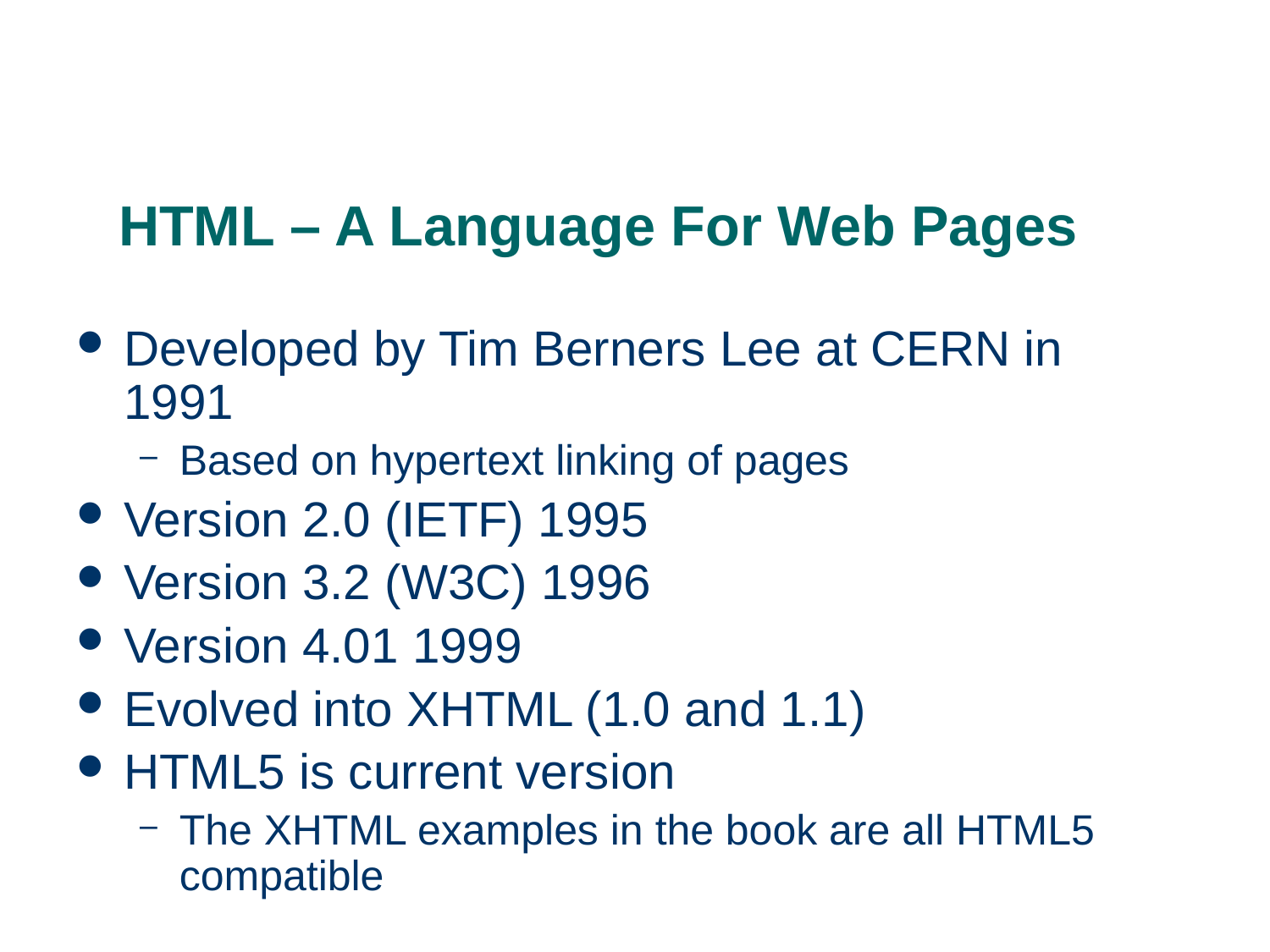

# HTML – A Language For Web Pages
Developed by Tim Berners Lee at CERN in 1991
Based on hypertext linking of pages
Version 2.0 (IETF) 1995
Version 3.2 (W3C) 1996
Version 4.01 1999
Evolved into XHTML (1.0 and 1.1)
HTML5 is current version
The XHTML examples in the book are all HTML5 compatible